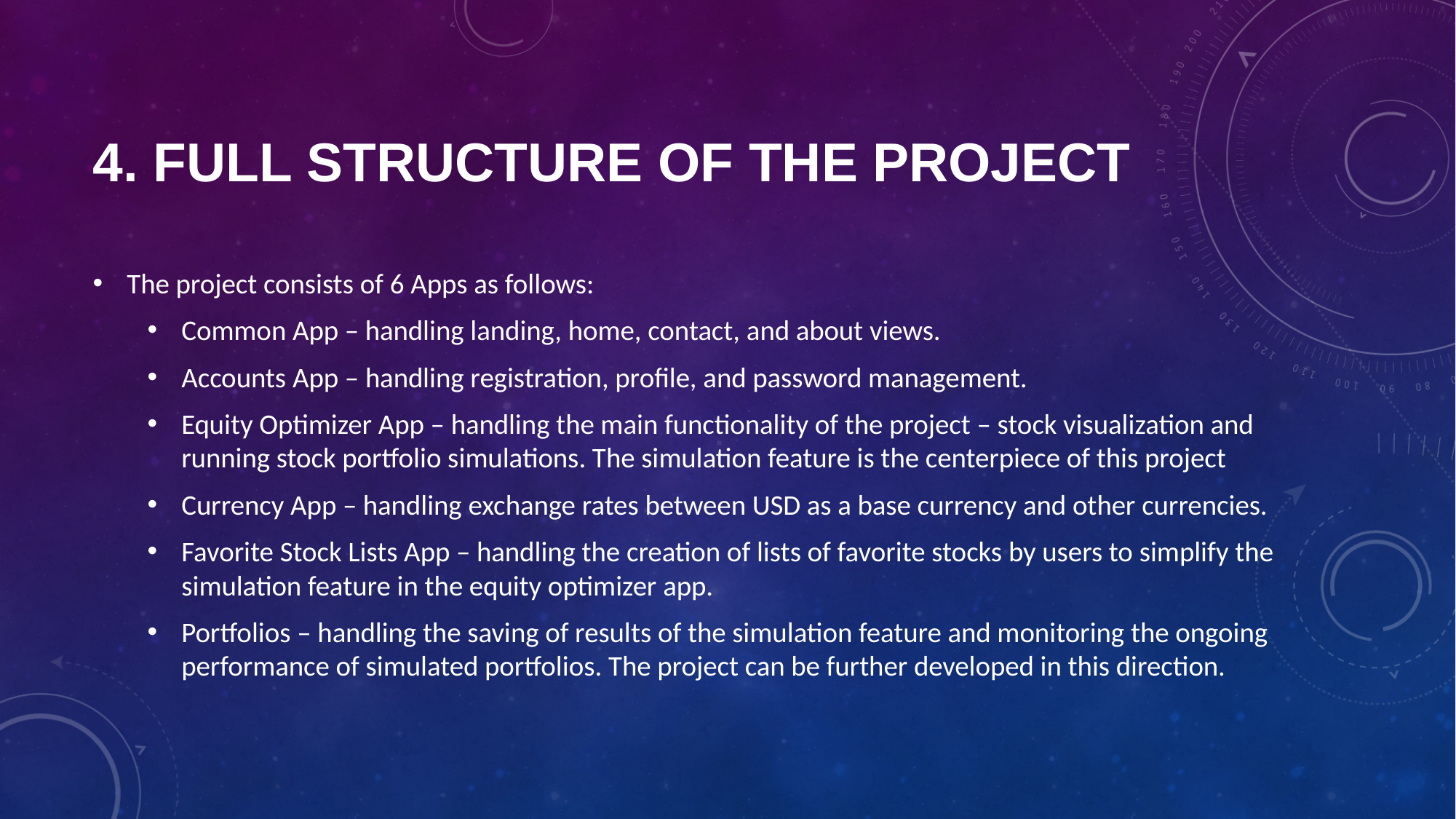

# 4. Full Structure of the Project
The project consists of 6 Apps as follows:
Common App – handling landing, home, contact, and about views.
Accounts App – handling registration, profile, and password management.
Equity Optimizer App – handling the main functionality of the project – stock visualization and running stock portfolio simulations. The simulation feature is the centerpiece of this project
Currency App – handling exchange rates between USD as a base currency and other currencies.
Favorite Stock Lists App – handling the creation of lists of favorite stocks by users to simplify the simulation feature in the equity optimizer app.
Portfolios – handling the saving of results of the simulation feature and monitoring the ongoing performance of simulated portfolios. The project can be further developed in this direction.